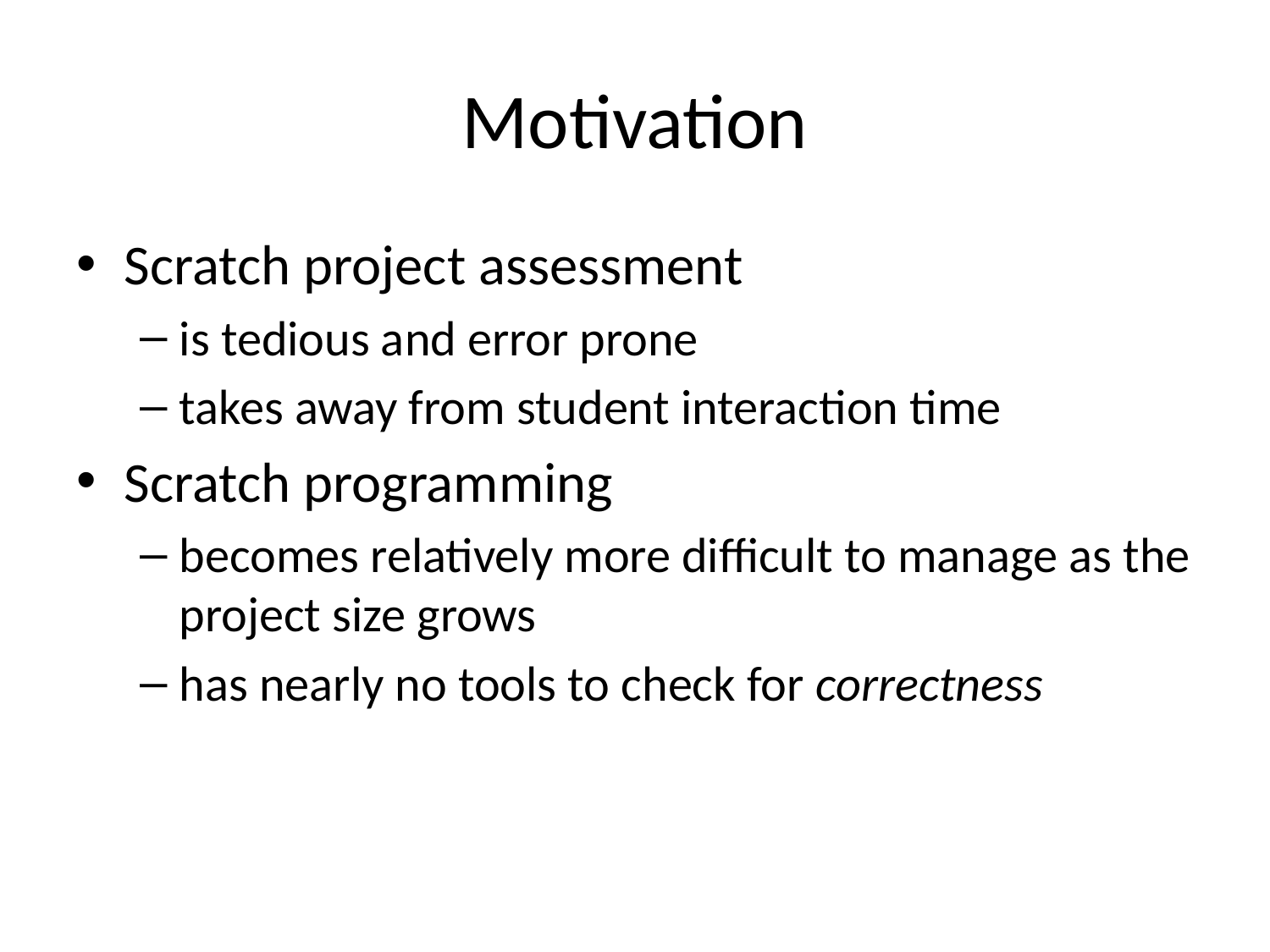

# Motivation
Scratch project assessment
is tedious and error prone
takes away from student interaction time
Scratch programming
becomes relatively more difficult to manage as the project size grows
has nearly no tools to check for correctness